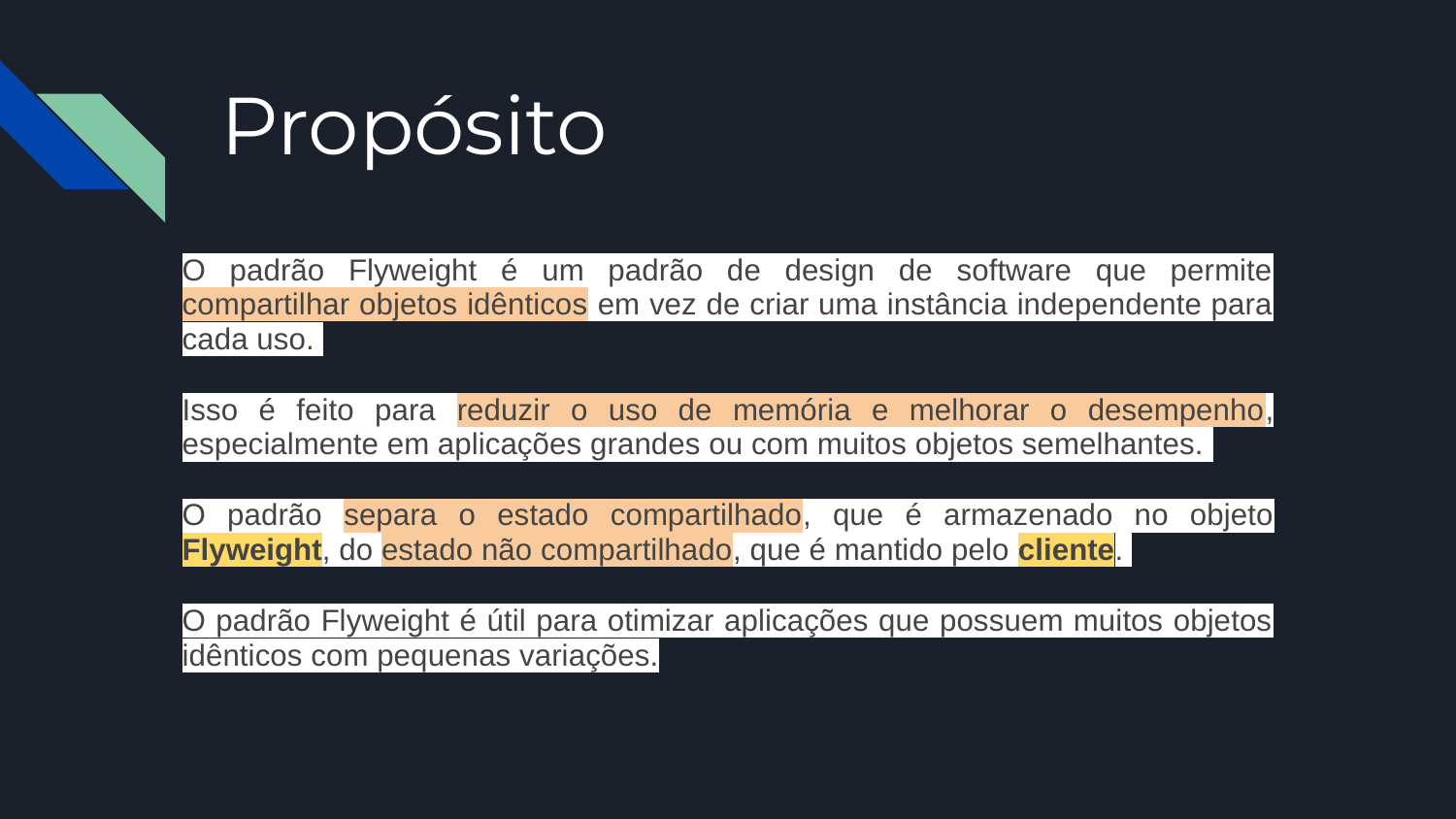

# Propósito
O padrão Flyweight é um padrão de design de software que permite compartilhar objetos idênticos em vez de criar uma instância independente para cada uso.
Isso é feito para reduzir o uso de memória e melhorar o desempenho, especialmente em aplicações grandes ou com muitos objetos semelhantes.
O padrão separa o estado compartilhado, que é armazenado no objeto Flyweight, do estado não compartilhado, que é mantido pelo cliente.
O padrão Flyweight é útil para otimizar aplicações que possuem muitos objetos idênticos com pequenas variações.